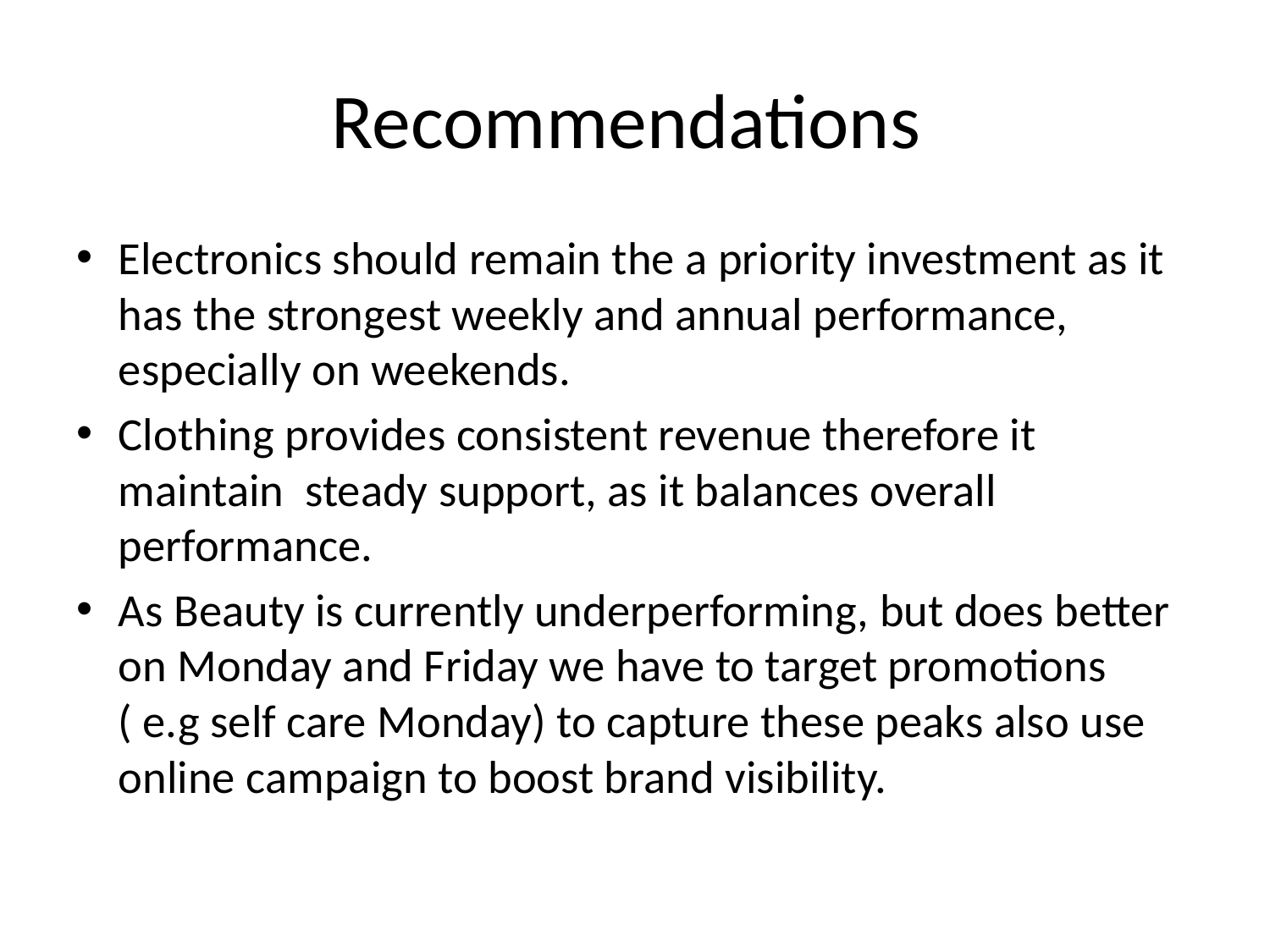

# Recommendations
Electronics should remain the a priority investment as it has the strongest weekly and annual performance, especially on weekends.
Clothing provides consistent revenue therefore it maintain  steady support, as it balances overall performance.
As Beauty is currently underperforming, but does better on Monday and Friday we have to target promotions ( e.g self care Monday) to capture these peaks also use online campaign to boost brand visibility.